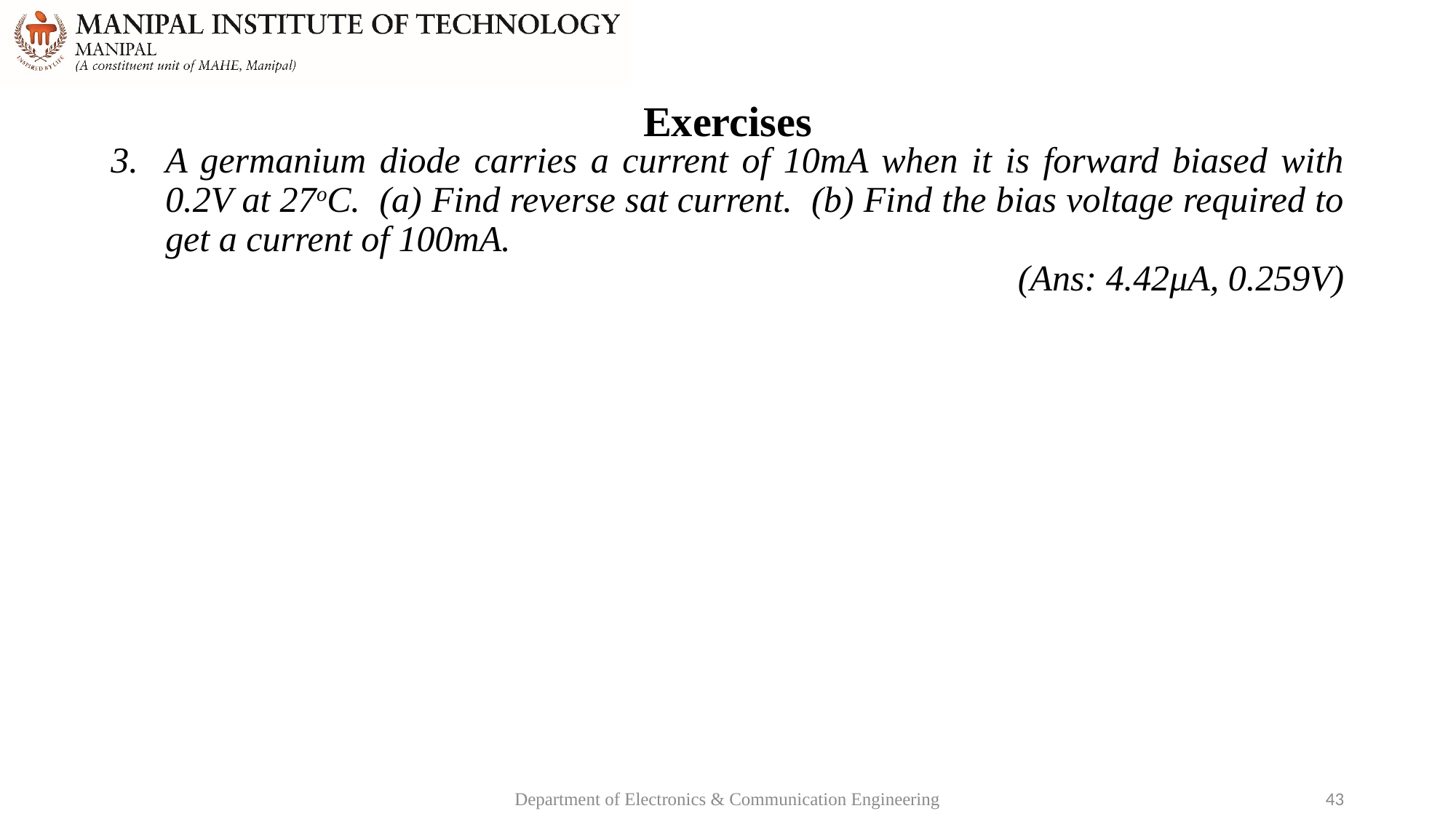

# Exercises
A germanium diode carries a current of 10mA when it is forward biased with 0.2V at 27oC.  (a) Find reverse sat current.  (b) Find the bias voltage required to get a current of 100mA.
(Ans: 4.42μA, 0.259V)
Department of Electronics & Communication Engineering
43